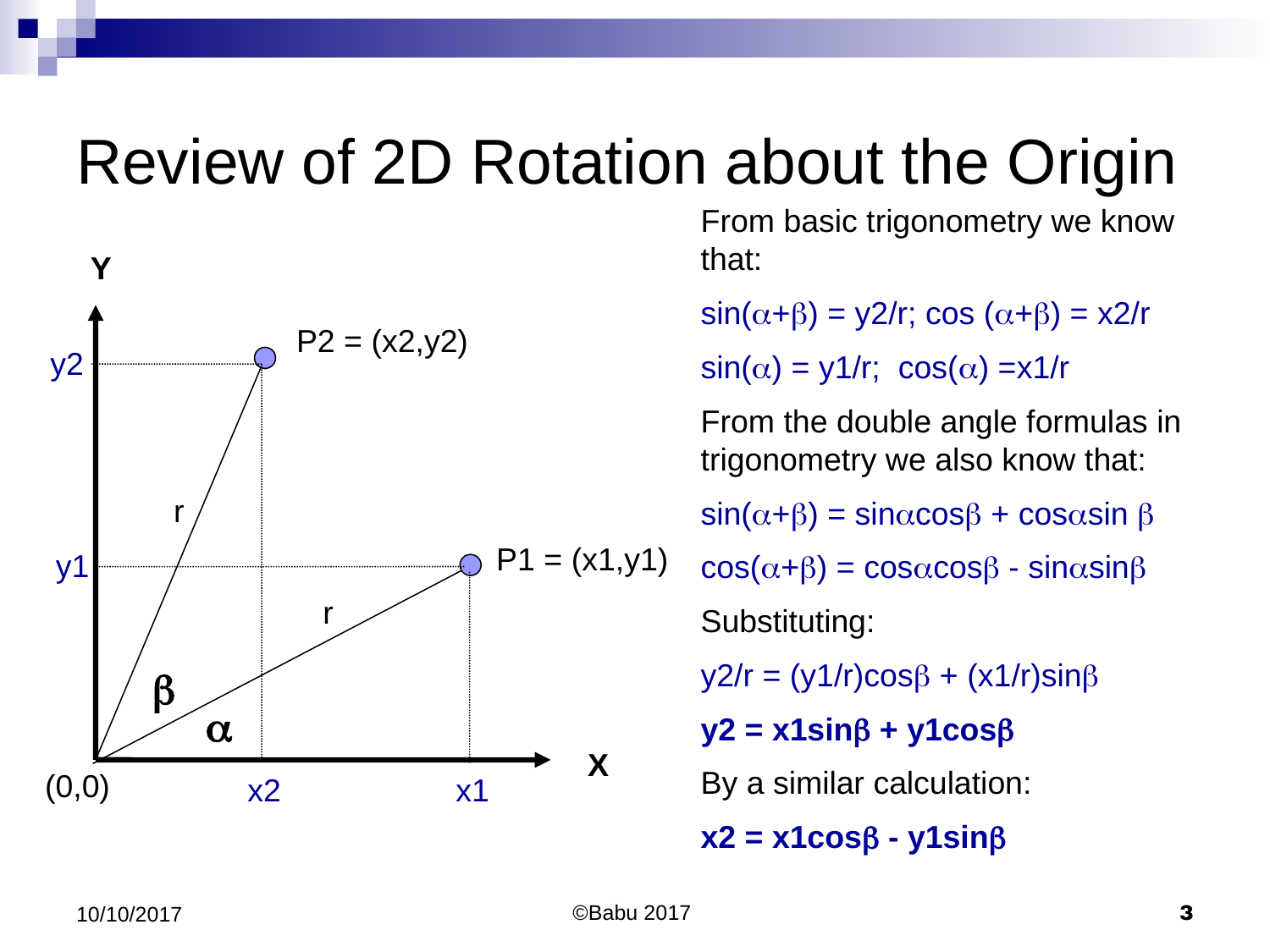

# Review of 2D Rotation about the Origin
From basic trigonometry we know that:
sin(α+β) = y2/r; cos (α+β) = x2/r
sin(α) = y1/r;  cos(α) =x1/r
From the double angle formulas in trigonometry we also know that:
sin(α+β) = sinαcosβ + cosαsin β
cos(α+β) = cosαcosβ - sinαsinβ
Substituting:
y2/r = (y1/r)cosβ + (x1/r)sinβ
y2 = x1sinβ + y1cosβ
By a similar calculation:
x2 = x1cosβ - y1sinβ
Y

X
(0,0)
P2 = (x2,y2)

r
P1 = (x1,y1)

r
β
α
y2

y1

x2
x1
10/10/2017
©Babu 2017
3